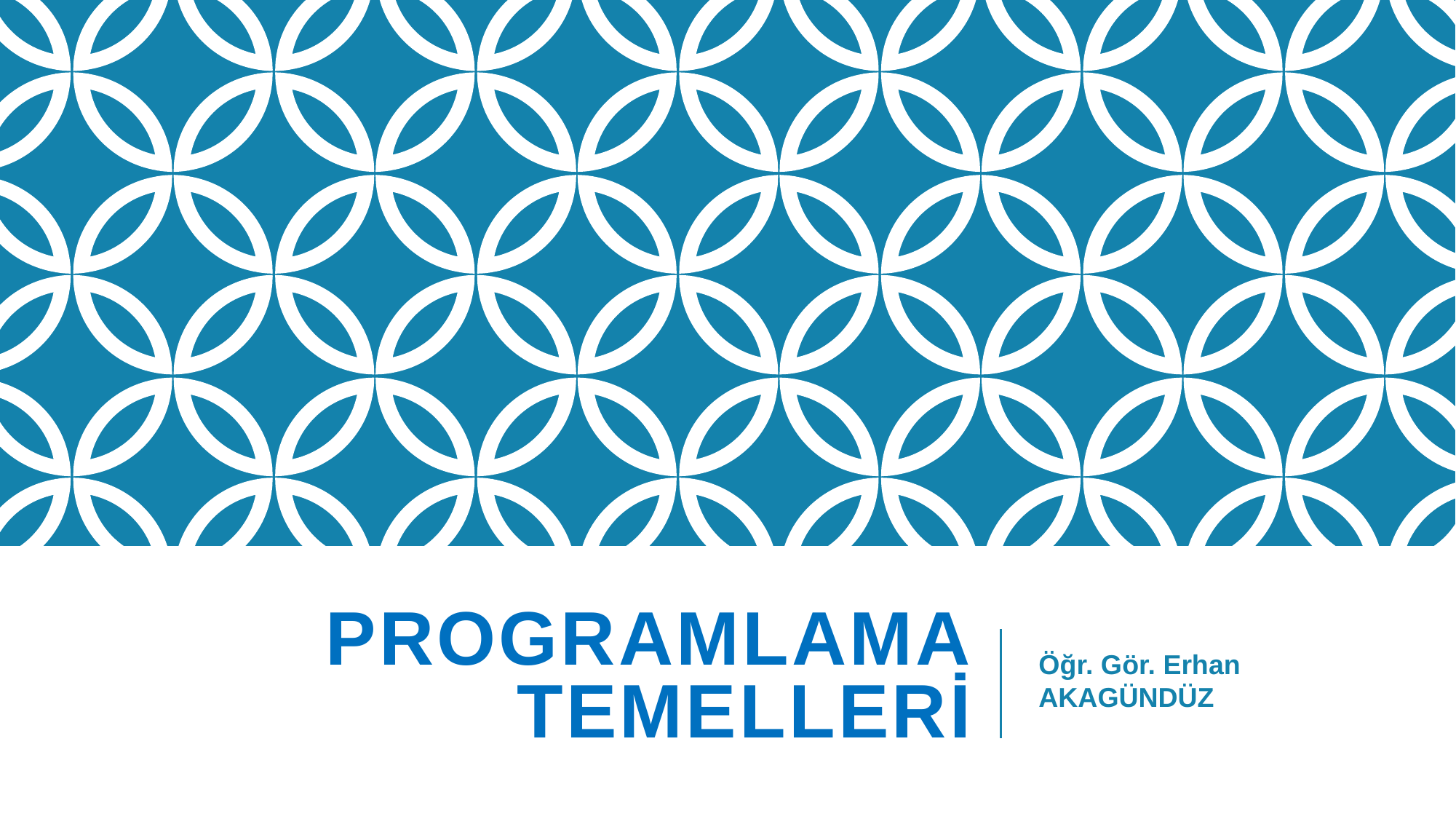

# PROGRAMLAMA TEMELLERİ
Öğr. Gör. Erhan AKAGÜNDÜZ